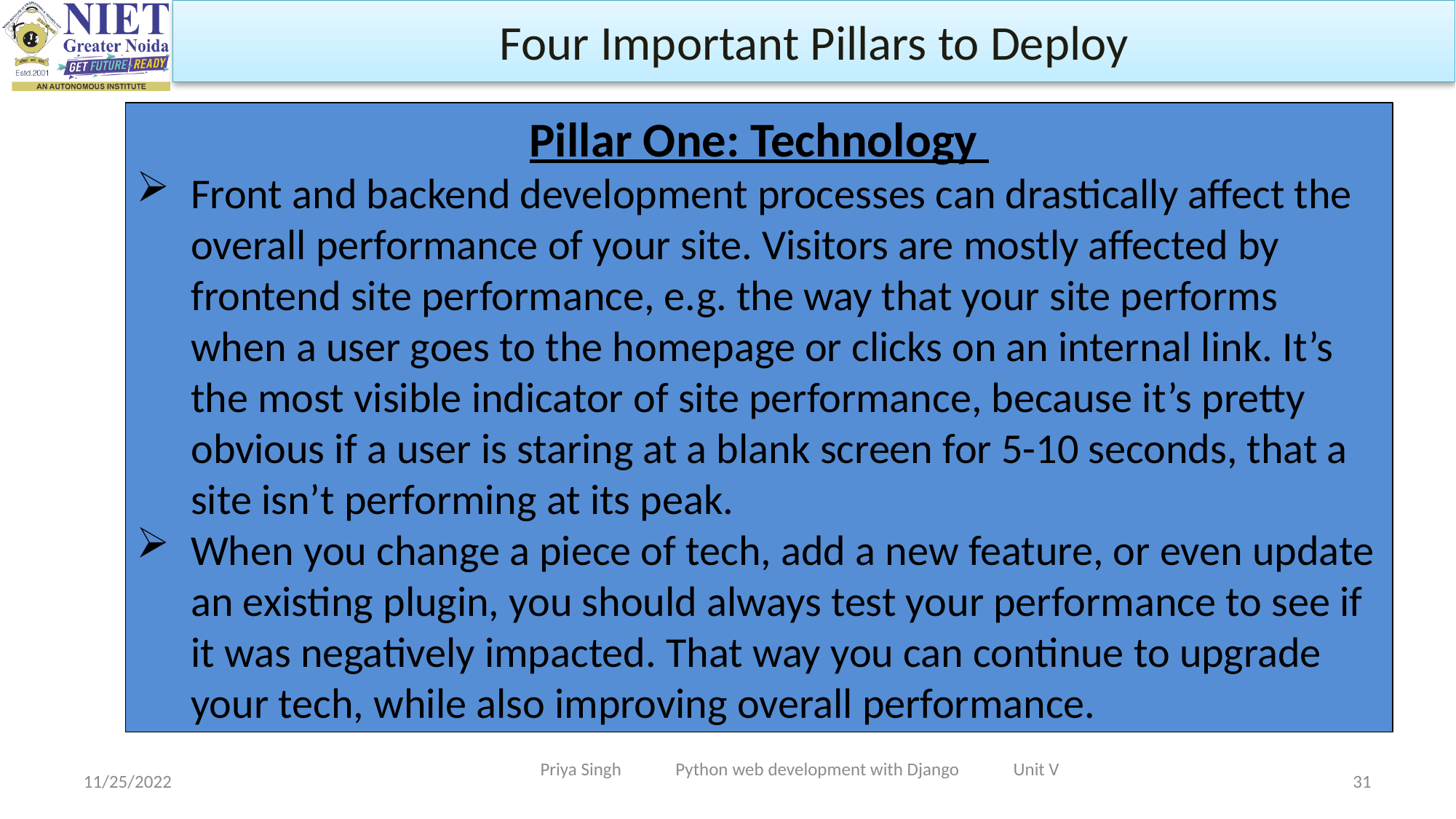

Four Important Pillars to Deploy
Pillar One: Technology
Front and backend development processes can drastically affect the overall performance of your site. Visitors are mostly affected by frontend site performance, e.g. the way that your site performs when a user goes to the homepage or clicks on an internal link. It’s the most visible indicator of site performance, because it’s pretty obvious if a user is staring at a blank screen for 5-10 seconds, that a site isn’t performing at its peak.
When you change a piece of tech, add a new feature, or even update an existing plugin, you should always test your performance to see if it was negatively impacted. That way you can continue to upgrade your tech, while also improving overall performance.

Priya Singh             Python web development with Django             Unit V
11/25/2022
31